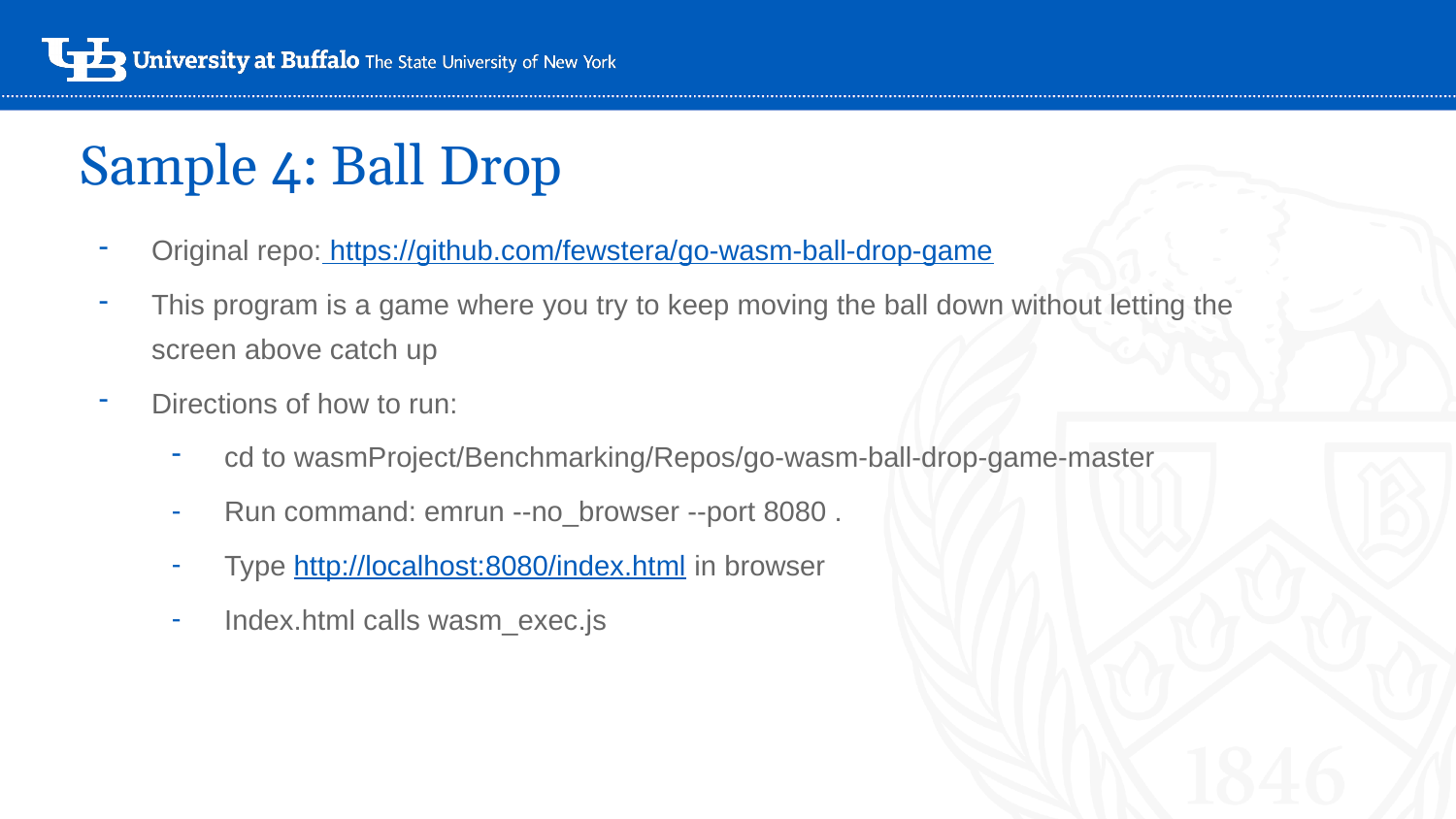

# Sample 4: Ball Drop
Original repo: https://github.com/fewstera/go-wasm-ball-drop-game
This program is a game where you try to keep moving the ball down without letting the screen above catch up
Directions of how to run:
cd to wasmProject/Benchmarking/Repos/go-wasm-ball-drop-game-master
Run command: emrun --no_browser --port 8080 .
Type http://localhost:8080/index.html in browser
Index.html calls wasm_exec.js